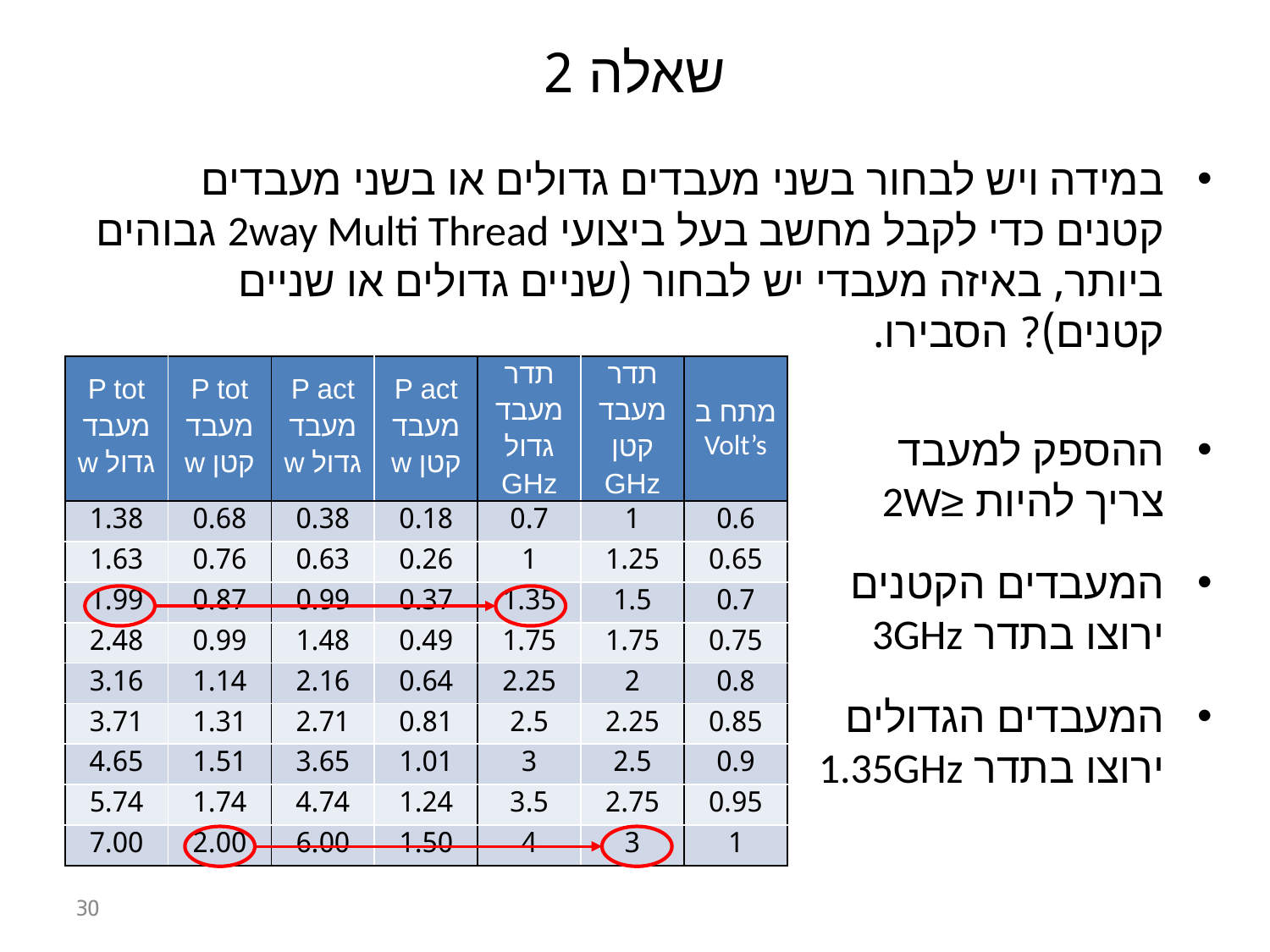

# שאלה 2
במידה ויש לבחור בשני מעבדים גדולים או בשני מעבדים קטנים כדי לקבל מחשב בעל ביצועי 2way Multi Thread גבוהים ביותר, באיזה מעבדי יש לבחור (שניים גדולים או שניים קטנים)? הסבירו.

ההספק למעבד
צריך להיות ≤2W
המעבדים הקטנים
ירוצו בתדר 3GHz
המעבדים הגדולים
ירוצו בתדר 1.35GHz

| P tot מעבד גדול w | P tot מעבד קטן w | P act מעבד גדול w | P act מעבד קטן w | תדר מעבד גדול GHz | תדר מעבד קטן GHz | מתח ב Volt’s |
| --- | --- | --- | --- | --- | --- | --- |
| 1.38 | 0.68 | 0.38 | 0.18 | 0.7 | 1 | 0.6 |
| 1.63 | 0.76 | 0.63 | 0.26 | 1 | 1.25 | 0.65 |
| 1.99 | 0.87 | 0.99 | 0.37 | 1.35 | 1.5 | 0.7 |
| 2.48 | 0.99 | 1.48 | 0.49 | 1.75 | 1.75 | 0.75 |
| 3.16 | 1.14 | 2.16 | 0.64 | 2.25 | 2 | 0.8 |
| 3.71 | 1.31 | 2.71 | 0.81 | 2.5 | 2.25 | 0.85 |
| 4.65 | 1.51 | 3.65 | 1.01 | 3 | 2.5 | 0.9 |
| 5.74 | 1.74 | 4.74 | 1.24 | 3.5 | 2.75 | 0.95 |
| 7.00 | 2.00 | 6.00 | 1.50 | 4 | 3 | 1 |

30